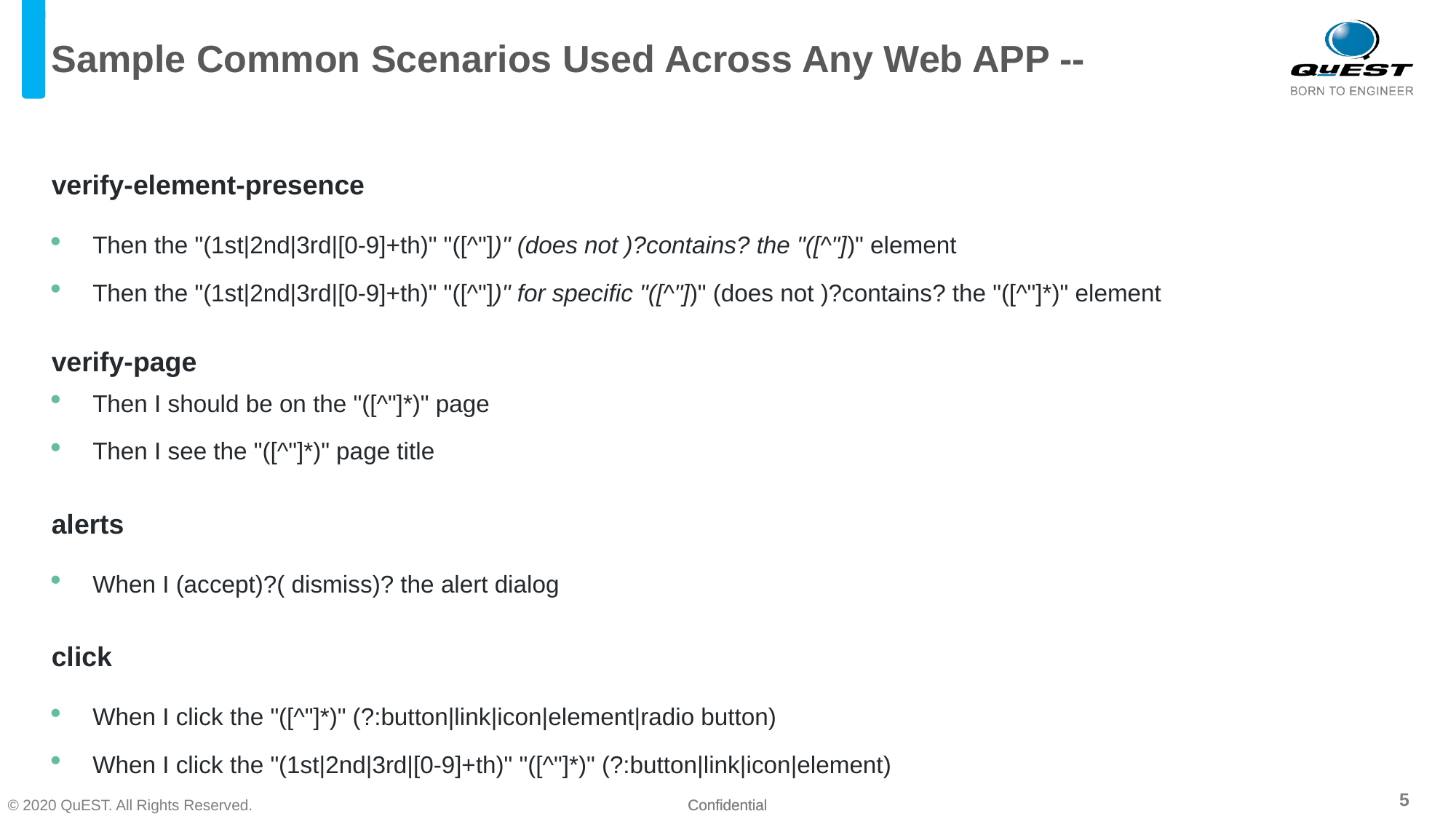

# Sample Common Scenarios Used Across Any Web APP --
verify-element-presence
Then the "(1st|2nd|3rd|[0-9]+th)" "([^"])" (does not )?contains? the "([^"])" element
Then the "(1st|2nd|3rd|[0-9]+th)" "([^"])" for specific "([^"])" (does not )?contains? the "([^"]*)" element
verify-page
Then I should be on the "([^"]*)" page
Then I see the "([^"]*)" page title
alerts
When I (accept)?( dismiss)? the alert dialog
click
When I click the "([^"]*)" (?:button|link|icon|element|radio button)
When I click the "(1st|2nd|3rd|[0-9]+th)" "([^"]*)" (?:button|link|icon|element)